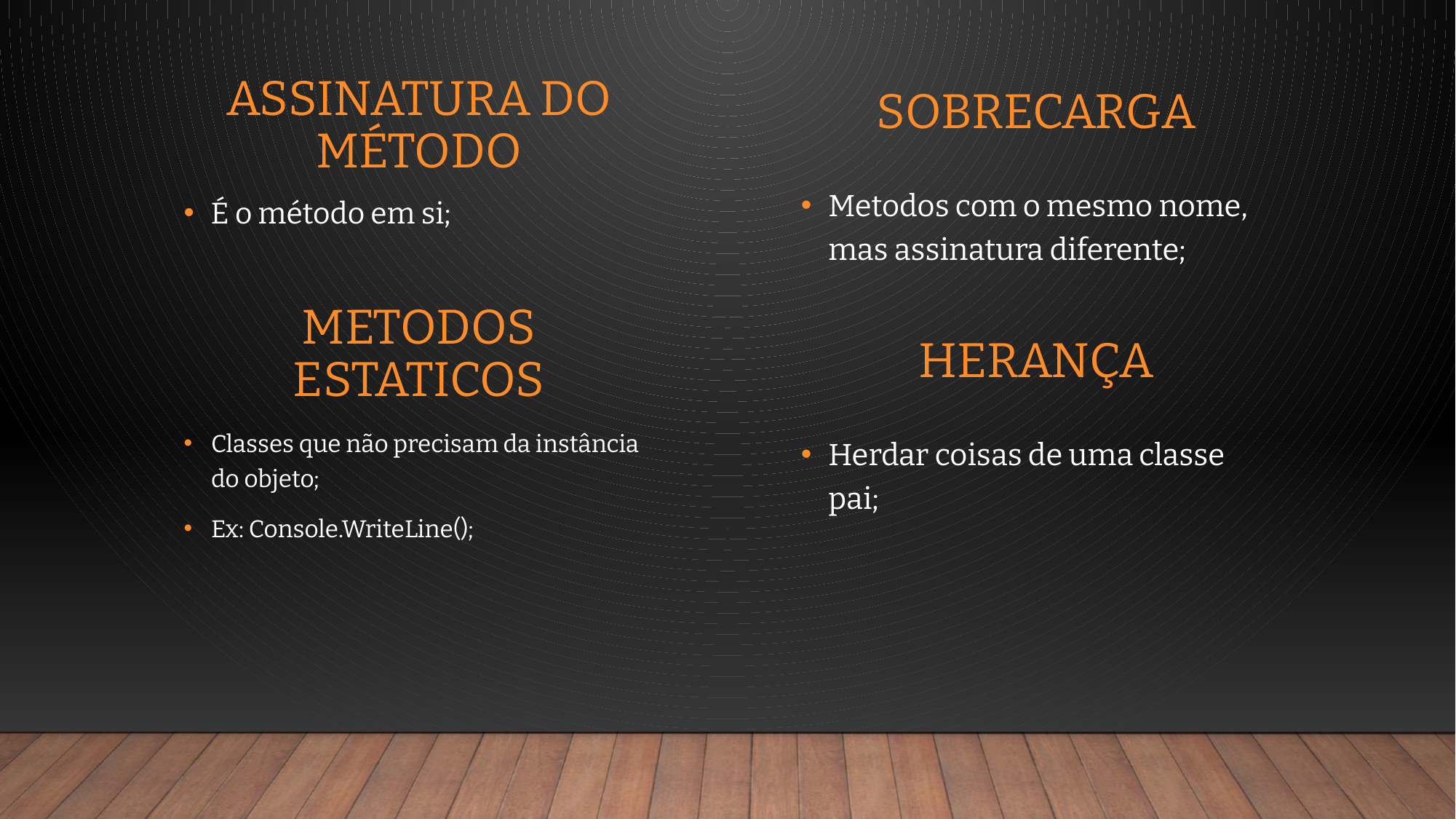

SOBRECARGA
# ASSINATURA DO MÉTODO
Metodos com o mesmo nome, mas assinatura diferente;
É o método em si;

METODOS ESTATICOS
HERANÇA
Classes que não precisam da instância do objeto;
Ex: Console.WriteLine();
Herdar coisas de uma classe pai;